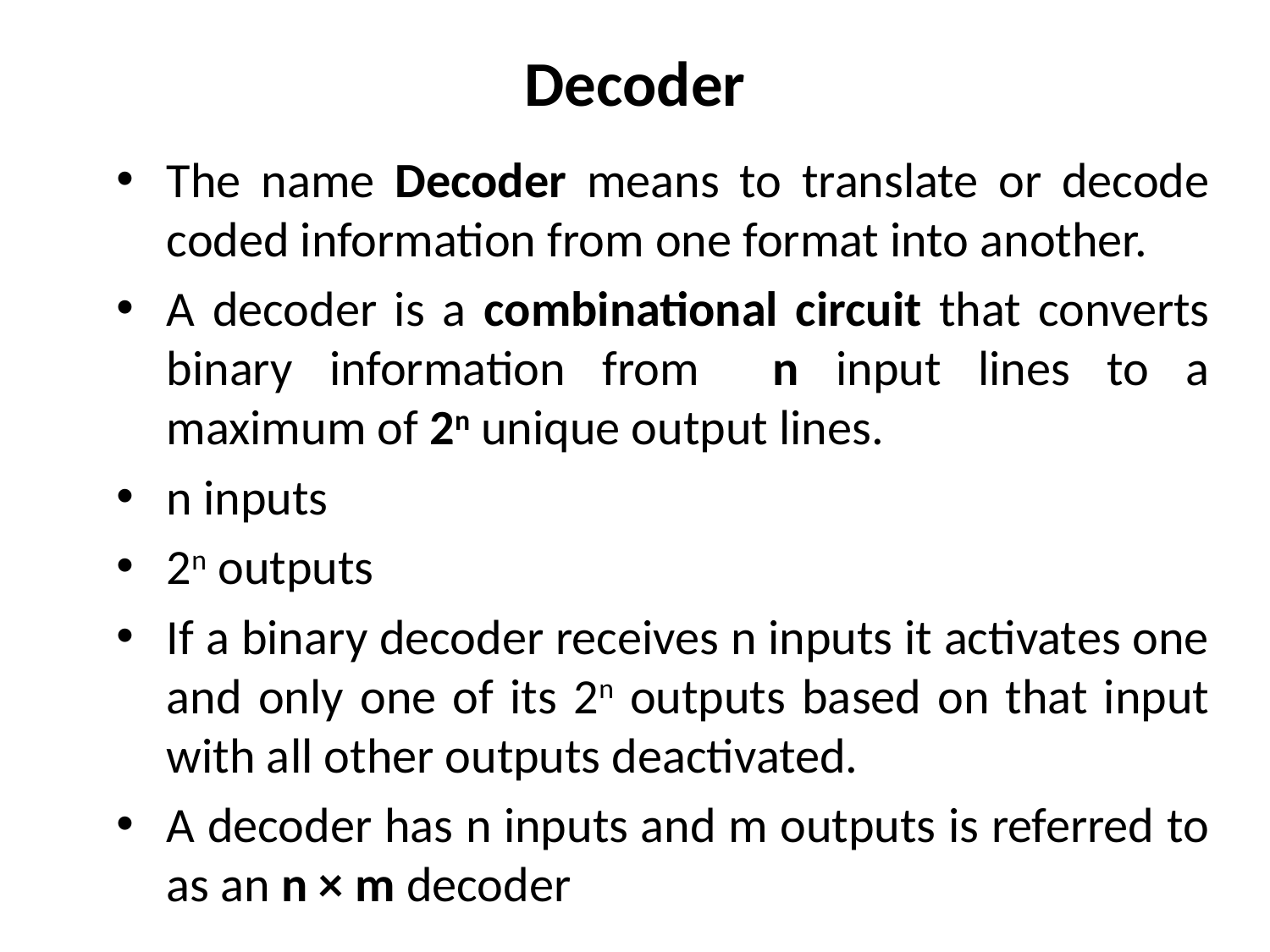

# Decoder
The name Decoder means to translate or decode coded information from one format into another.
A decoder is a combinational circuit that converts binary information from  n input lines to a maximum of 2n unique output lines.
n inputs
2n outputs
If a binary decoder receives n inputs it activates one and only one of its 2n outputs based on that input with all other outputs deactivated.
A decoder has n inputs and m outputs is referred to as an n × m decoder